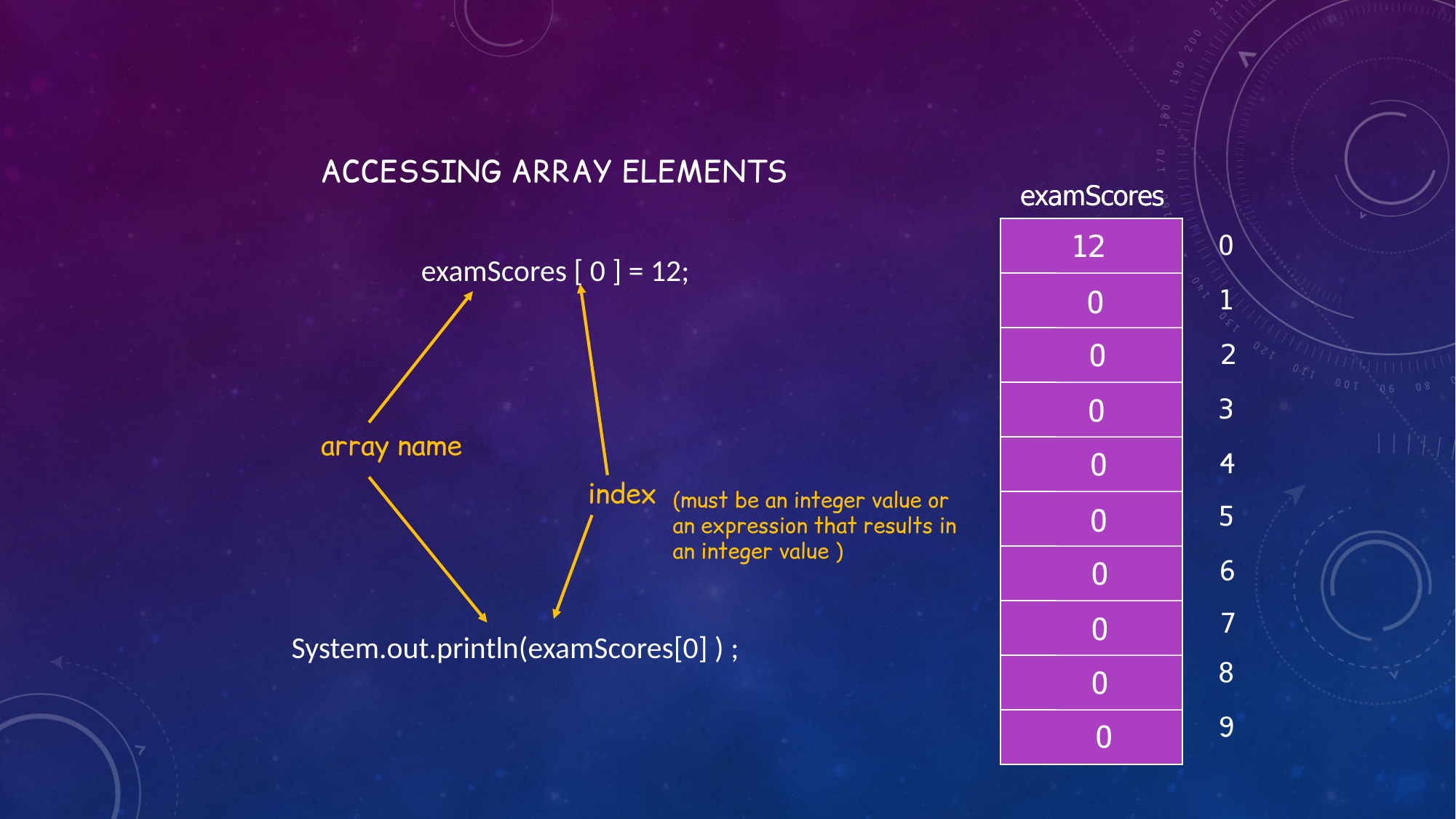

# Accessing Array Elements
examScores
examScores

12
0
1
2
3
4
5
6
7
8
9
12
examScores [ 0 ] = 12;

0

0

0
array name

0
index

(must be an integer value or
an expression that results in
an integer value )

0

0

0
System.out.println(examScores[0] ) ;

0

0